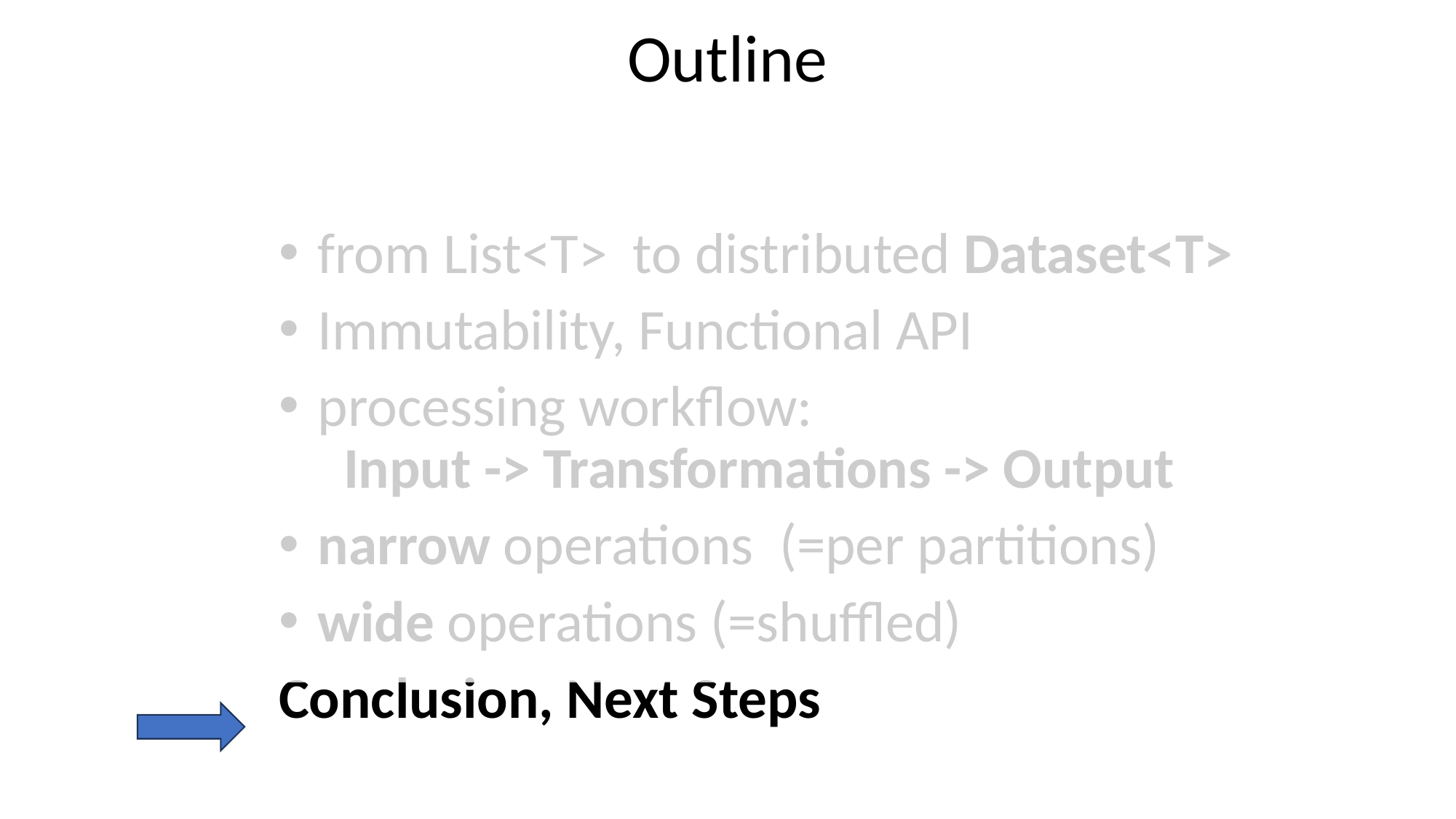

# Outline

 from List<T>  to distributed Dataset<T>
 Immutability, Functional API
 processing workflow:
   Input -> Transformations -> Output
 narrow operations  (=per partitions)
 wide operations (=shuffled)
Conclusion, Next Steps